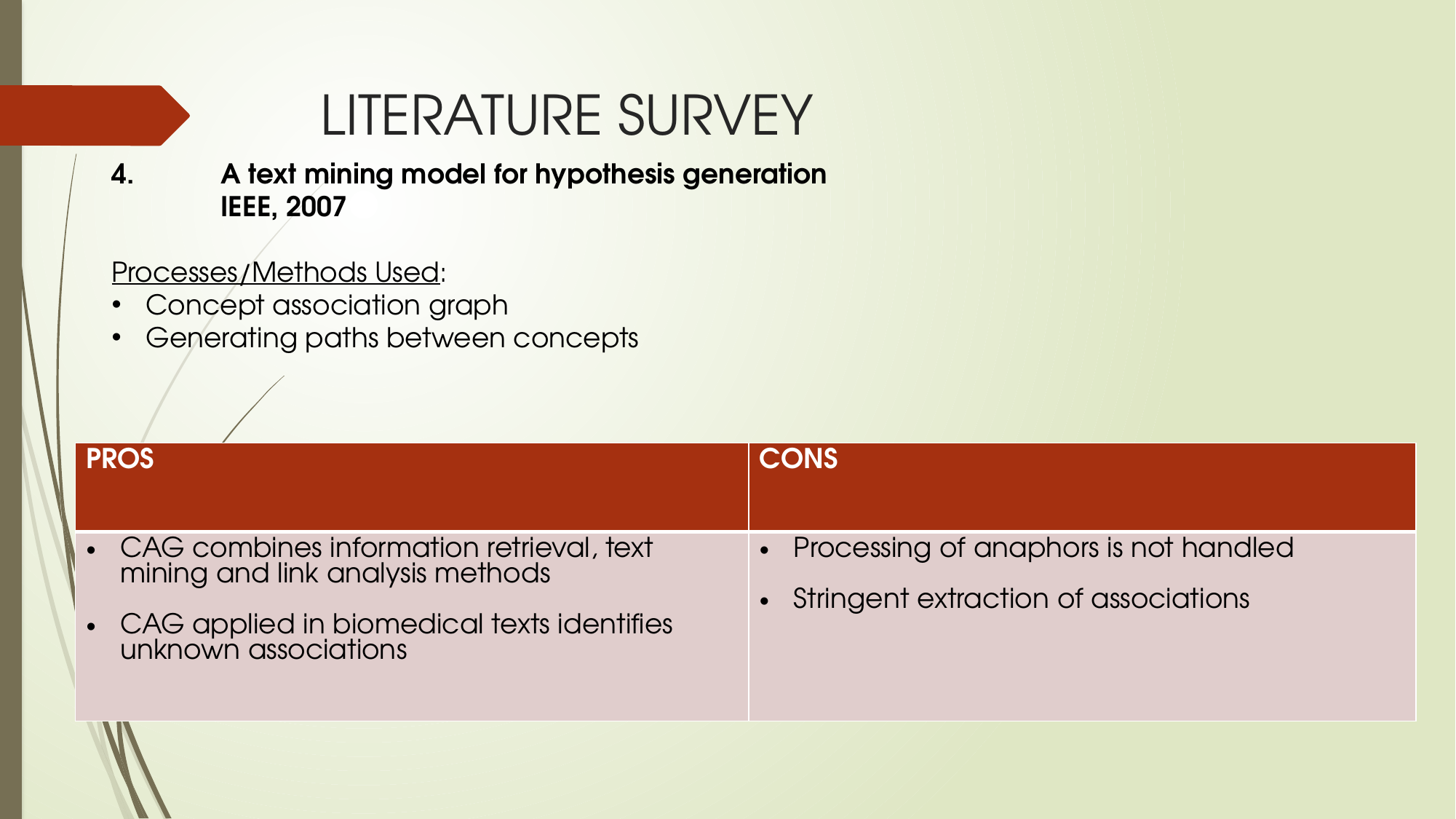

# LITERATURE SURVEY
4. 	A text mining model for hypothesis generation
	IEEE, 2007

Processes/Methods Used:
Concept association graph
Generating paths between concepts

| PROS | CONS |
| --- | --- |
| CAG combines information retrieval, text mining and link analysis methods CAG applied in biomedical texts identifies unknown associations | Processing of anaphors is not handled Stringent extraction of associations |